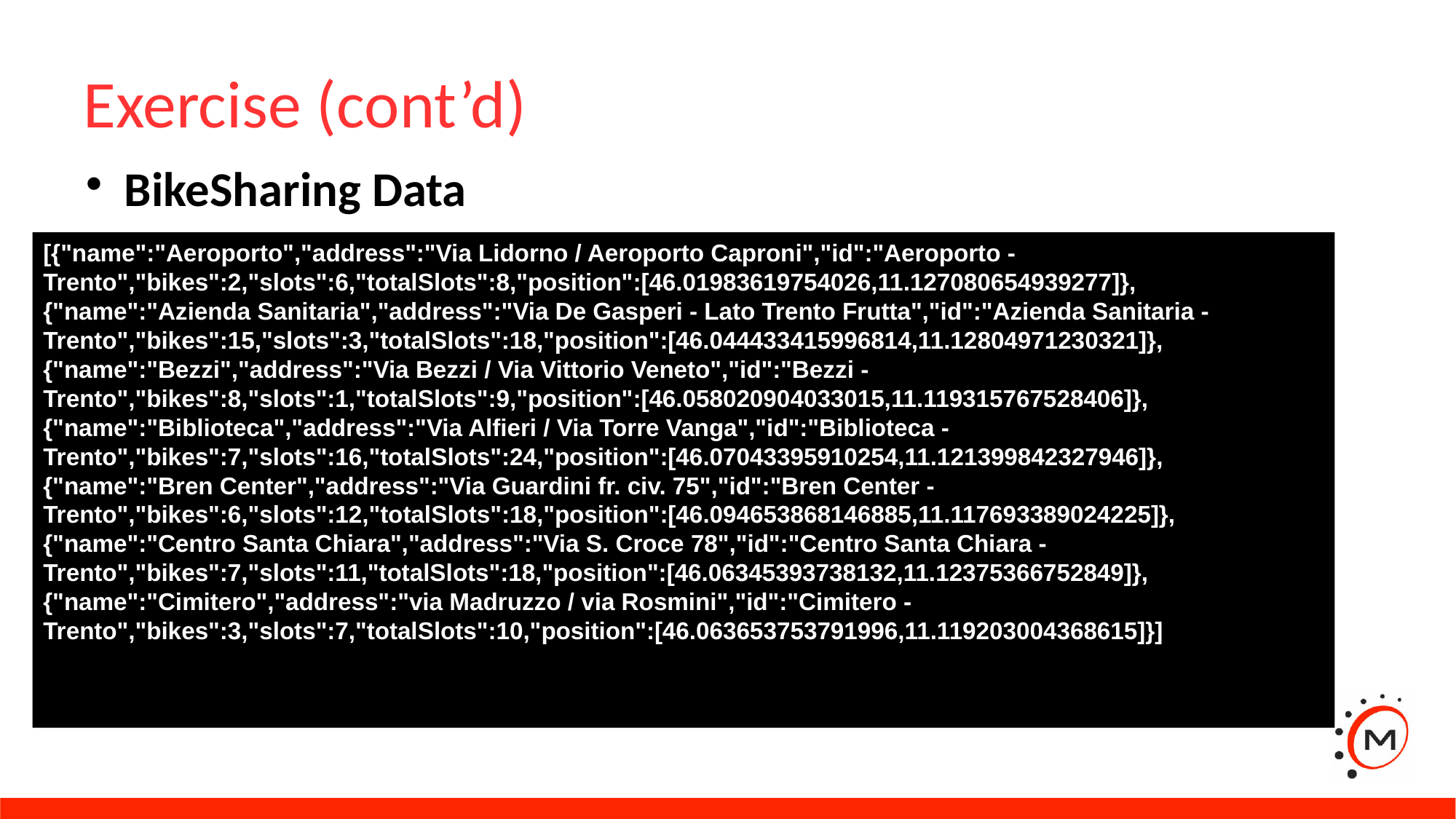

Exercise (cont’d)

BikeSharing Data

[{"name":"Aeroporto","address":"Via Lidorno / Aeroporto Caproni","id":"Aeroporto - Trento","bikes":2,"slots":6,"totalSlots":8,"position":[46.01983619754026,11.127080654939277]},{"name":"Azienda Sanitaria","address":"Via De Gasperi - Lato Trento Frutta","id":"Azienda Sanitaria - Trento","bikes":15,"slots":3,"totalSlots":18,"position":[46.044433415996814,11.12804971230321]},{"name":"Bezzi","address":"Via Bezzi / Via Vittorio Veneto","id":"Bezzi - Trento","bikes":8,"slots":1,"totalSlots":9,"position":[46.058020904033015,11.119315767528406]},{"name":"Biblioteca","address":"Via Alfieri / Via Torre Vanga","id":"Biblioteca - Trento","bikes":7,"slots":16,"totalSlots":24,"position":[46.07043395910254,11.121399842327946]},{"name":"Bren Center","address":"Via Guardini fr. civ. 75","id":"Bren Center - Trento","bikes":6,"slots":12,"totalSlots":18,"position":[46.094653868146885,11.117693389024225]},{"name":"Centro Santa Chiara","address":"Via S. Croce 78","id":"Centro Santa Chiara - Trento","bikes":7,"slots":11,"totalSlots":18,"position":[46.06345393738132,11.12375366752849]},{"name":"Cimitero","address":"via Madruzzo / via Rosmini","id":"Cimitero - Trento","bikes":3,"slots":7,"totalSlots":10,"position":[46.063653753791996,11.119203004368615]}]